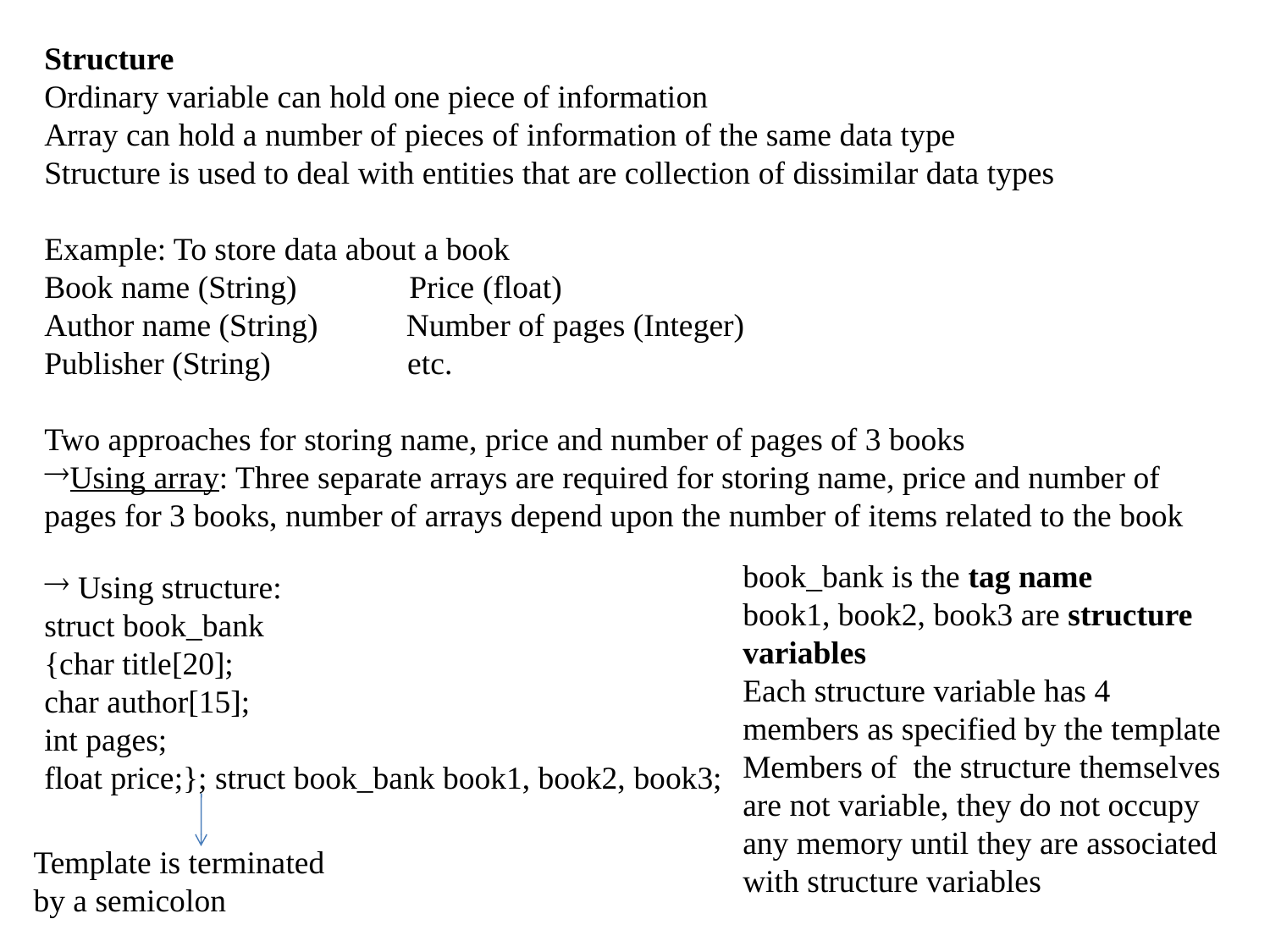

Structure
Ordinary variable can hold one piece of information
Array can hold a number of pieces of information of the same data type
Structure is used to deal with entities that are collection of dissimilar data types

Example: To store data about a book
Book name (String)              Price (float)
Author name (String)           Number of pages (Integer)
Publisher (String)                 etc.

Two approaches for storing name, price and number of pages of 3 books
Using array: Three separate arrays are required for storing name, price and number of pages for 3 books, number of arrays depend upon the number of items related to the book
book_bank is the tag name
book1, book2, book3 are structure variables
Each structure variable has 4 members as specified by the template
Members of  the structure themselves are not variable, they do not occupy any memory until they are associated with structure variables
 Using structure:
struct book_bank
{char title[20];
char author[15];
int pages;
float price;}; struct book_bank book1, book2, book3;
Template is terminated by a semicolon